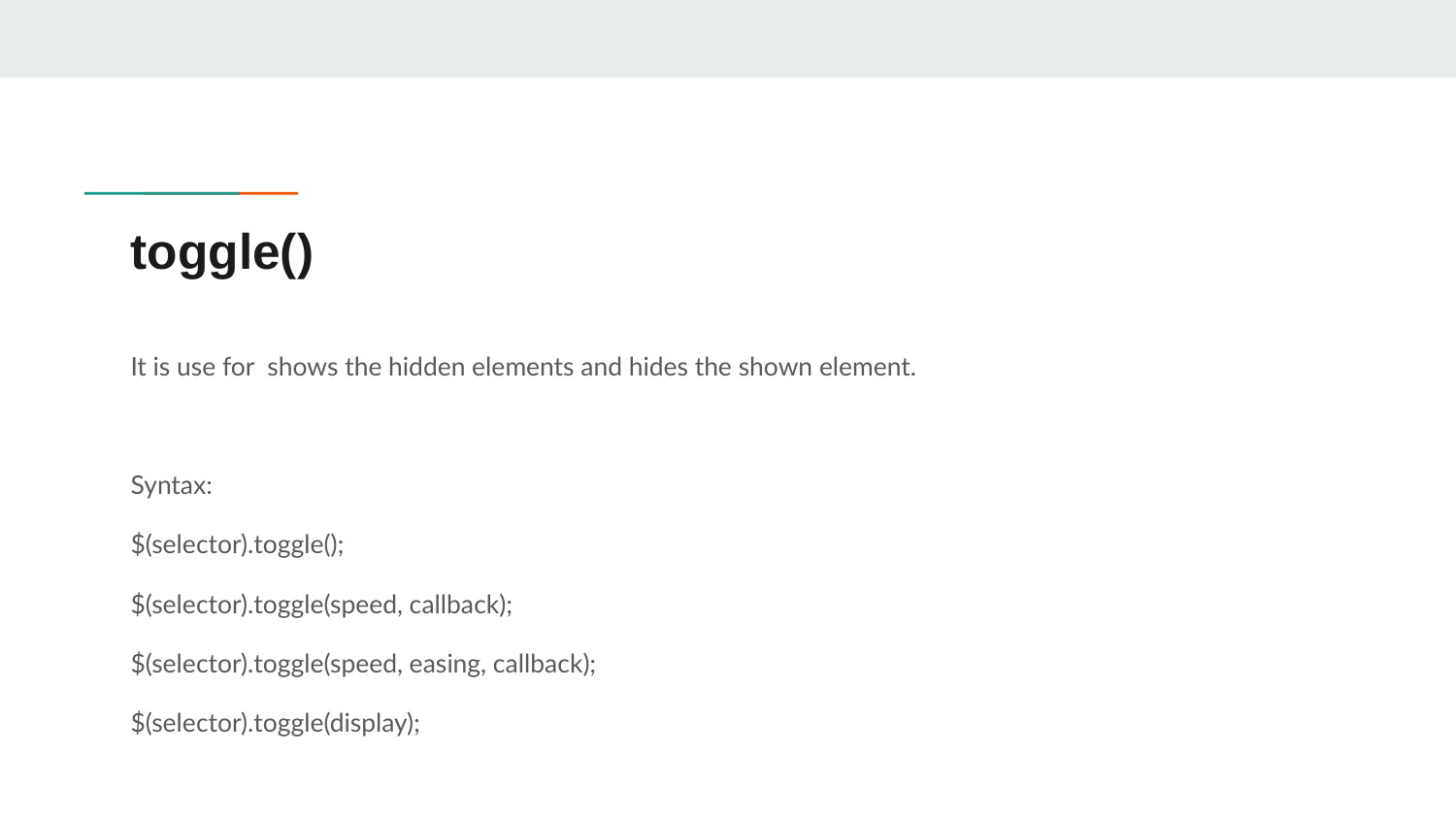

# toggle()
It is use for  shows the hidden elements and hides the shown element.

Syntax:
$(selector).toggle();
$(selector).toggle(speed, callback);
$(selector).toggle(speed, easing, callback);
$(selector).toggle(display);